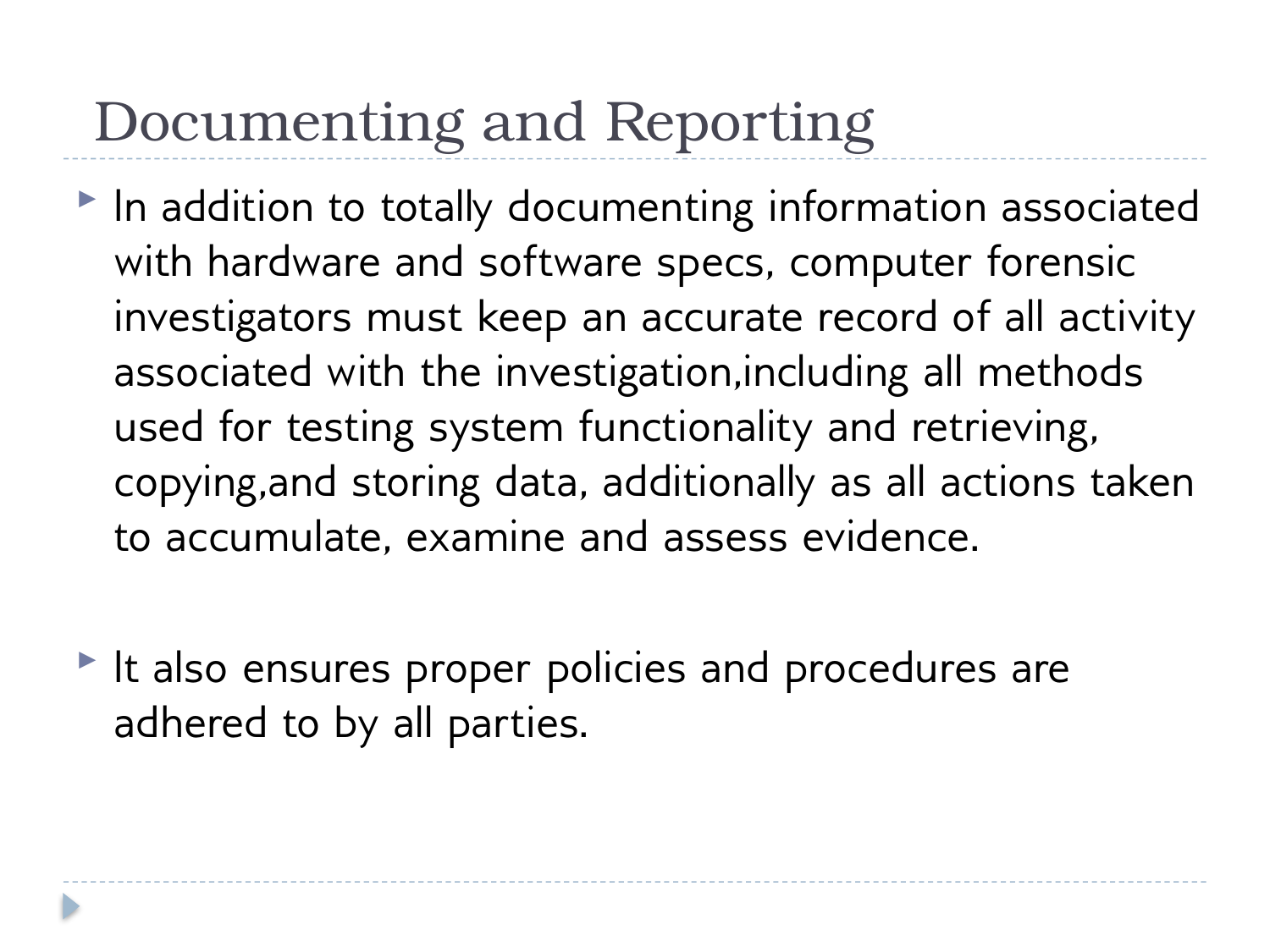

# Documenting and Reporting
In addition to totally documenting information associated with hardware and software specs, computer forensic investigators must keep an accurate record of all activity associated with the investigation,including all methods used for testing system functionality and retrieving, copying,and storing data, additionally as all actions taken to accumulate, examine and assess evidence.

It also ensures proper policies and procedures are adhered to by all parties.